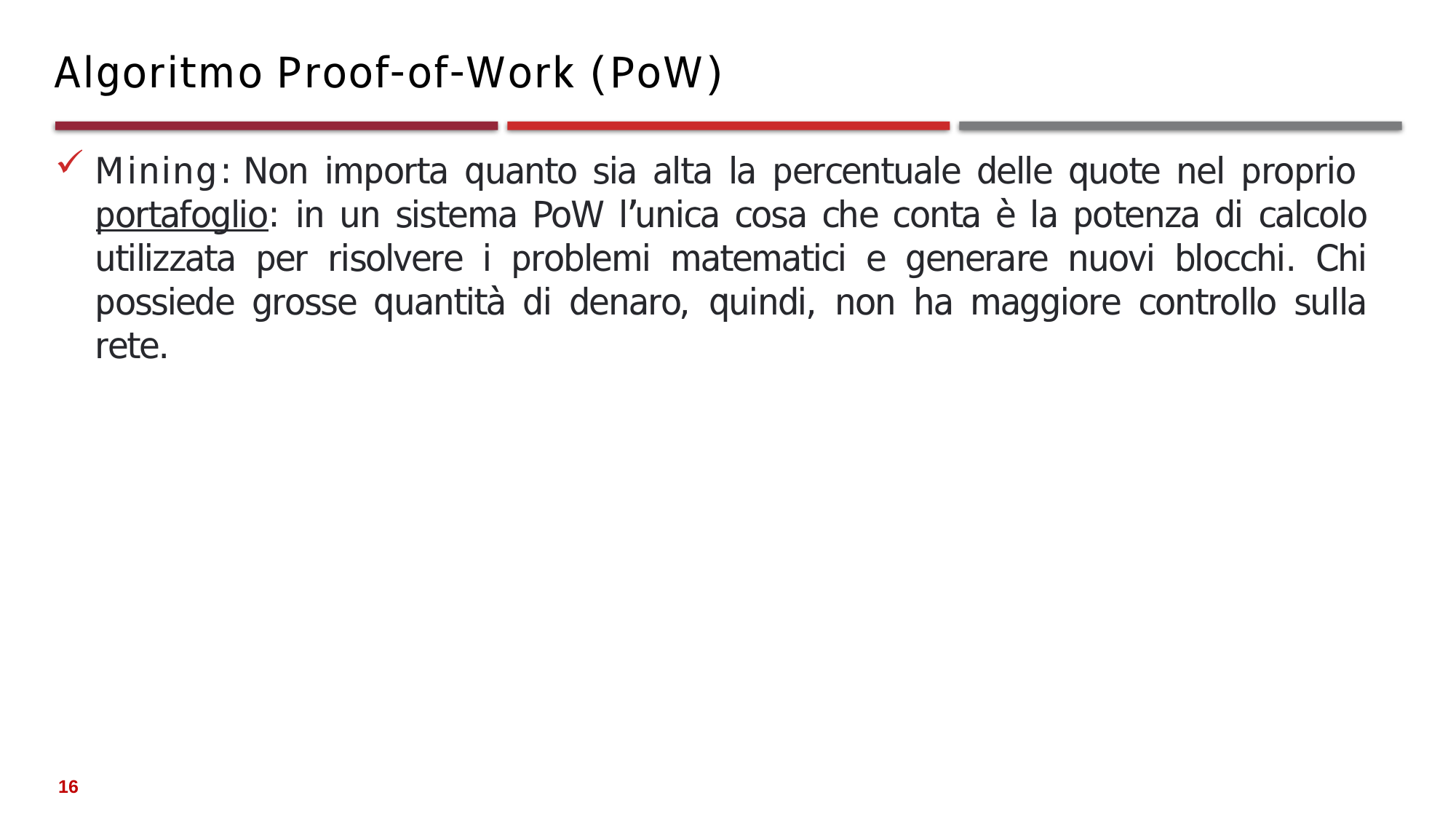

# Algoritmo Proof-of-Work (PoW)
Mining: Non importa quanto sia alta la percentuale delle quote nel proprio portafoglio: in un sistema PoW l’unica cosa che conta è la potenza di calcolo utilizzata per risolvere i problemi matematici e generare nuovi blocchi. Chi possiede grosse quantità di denaro, quindi, non ha maggiore controllo sulla rete.

16